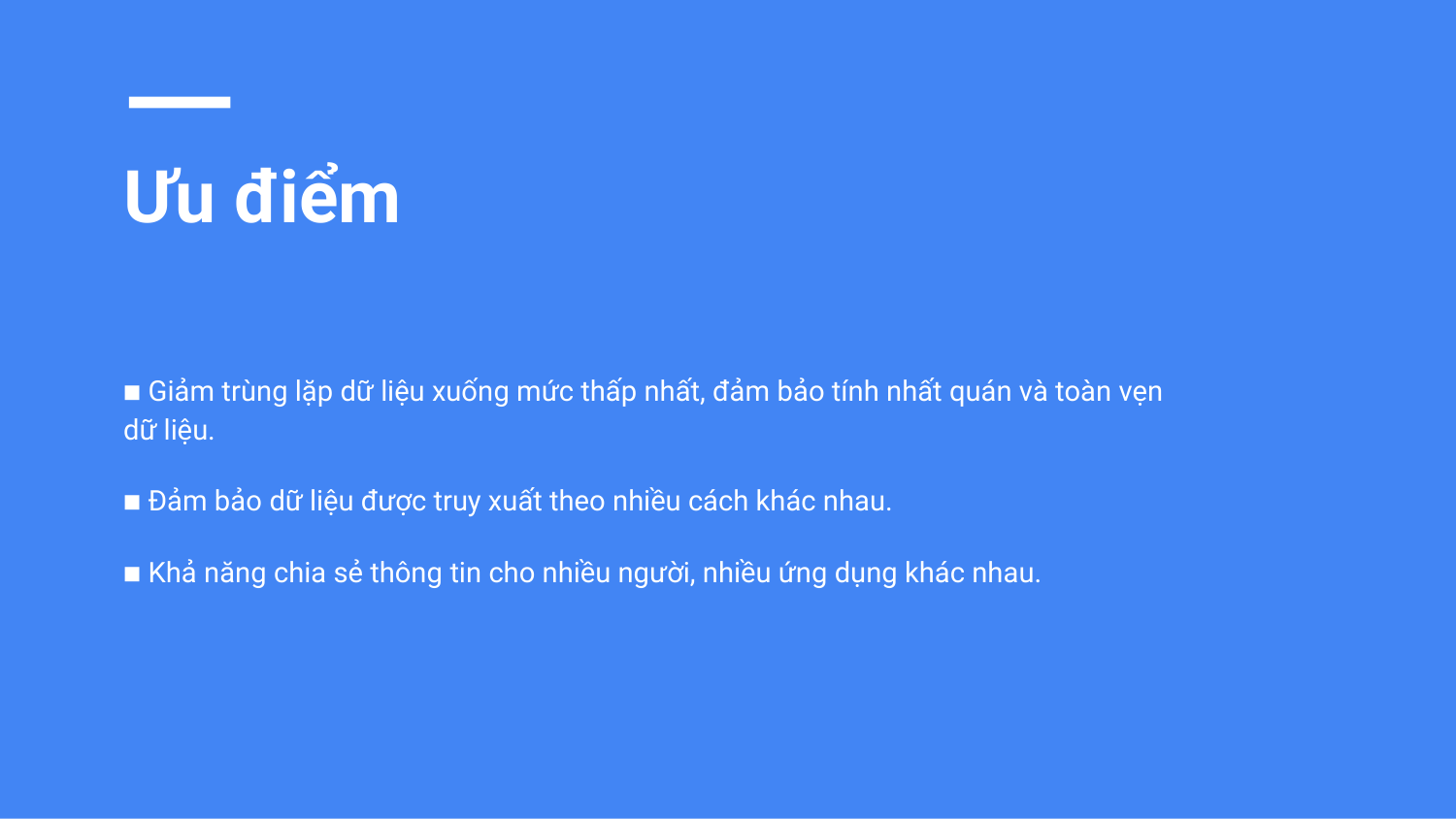

# Ưu điểm
◼ Giảm trùng lặp dữ liệu xuống mức thấp nhất, đảm bảo tính nhất quán và toàn vẹn dữ liệu.
◼ Đảm bảo dữ liệu được truy xuất theo nhiều cách khác nhau.
◼ Khả năng chia sẻ thông tin cho nhiều người, nhiều ứng dụng khác nhau.